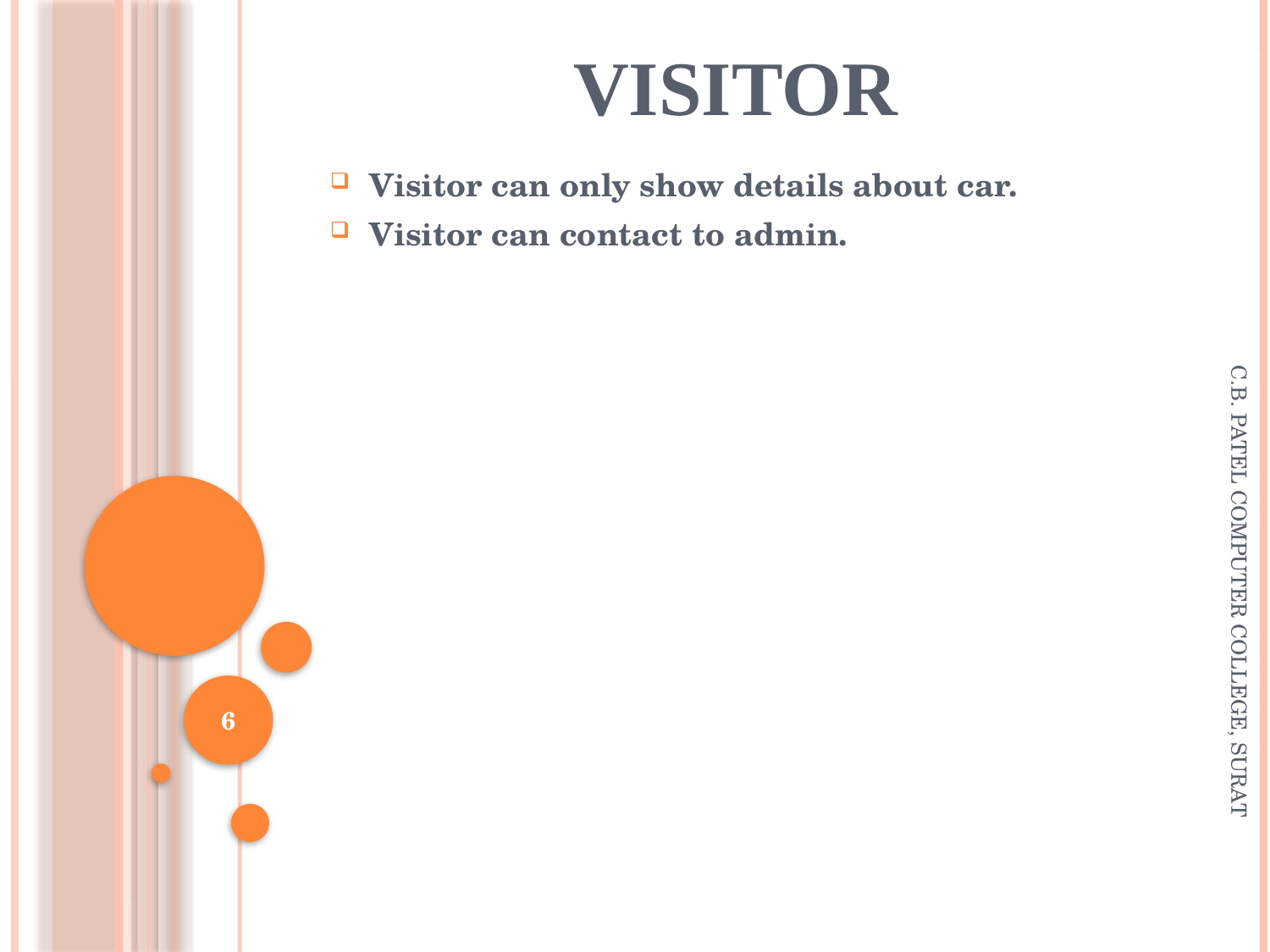

# Visitor
Visitor can only show details about car.
Visitor can contact to admin.

C.B. PATEL COMPUTER COLLEGE, SURAT
6